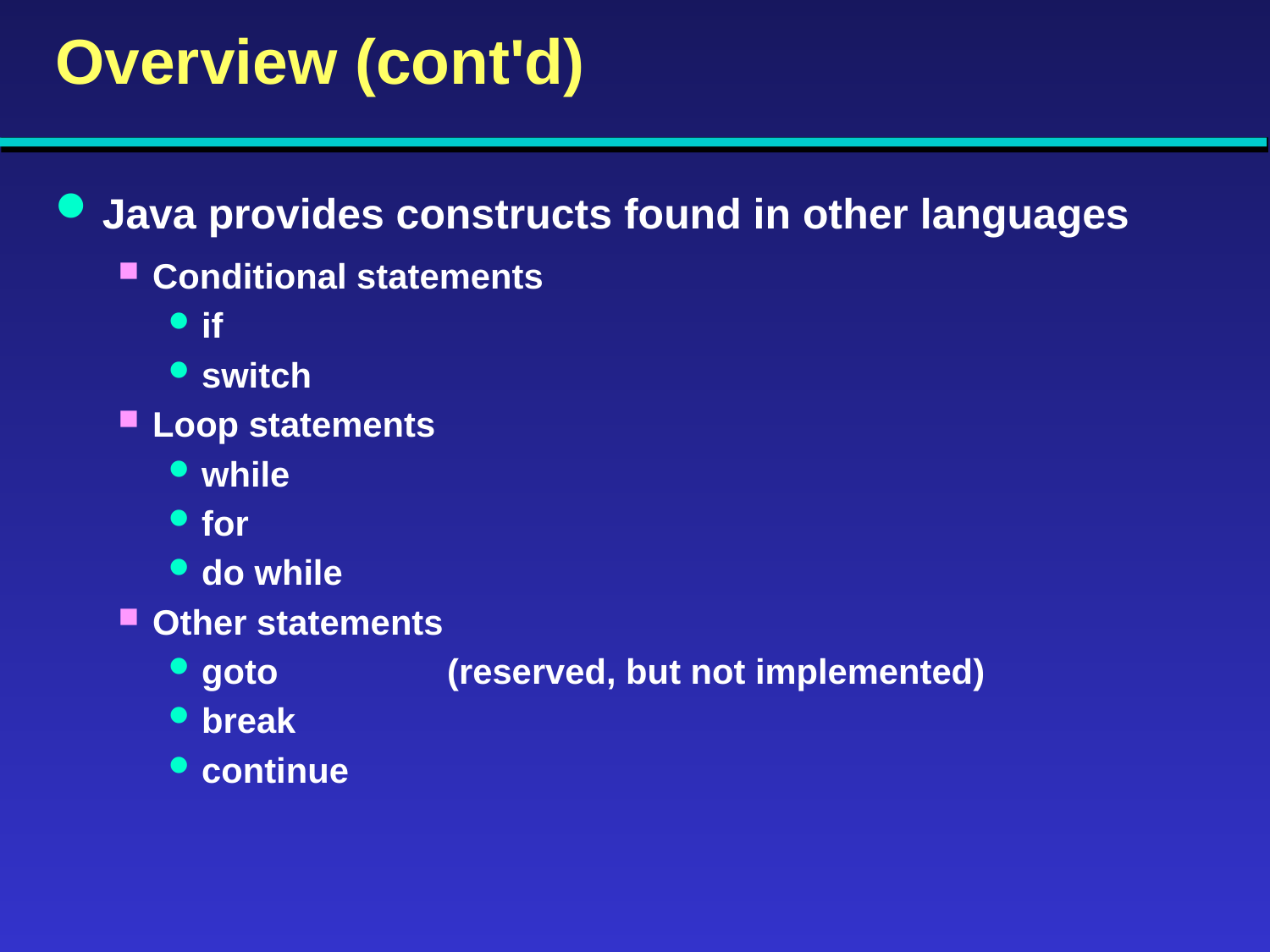

# Overview (cont'd)
Java provides constructs found in other languages
Conditional statements
if
switch
Loop statements
while
for
do while
Other statements
goto	(reserved, but not implemented)
break
continue